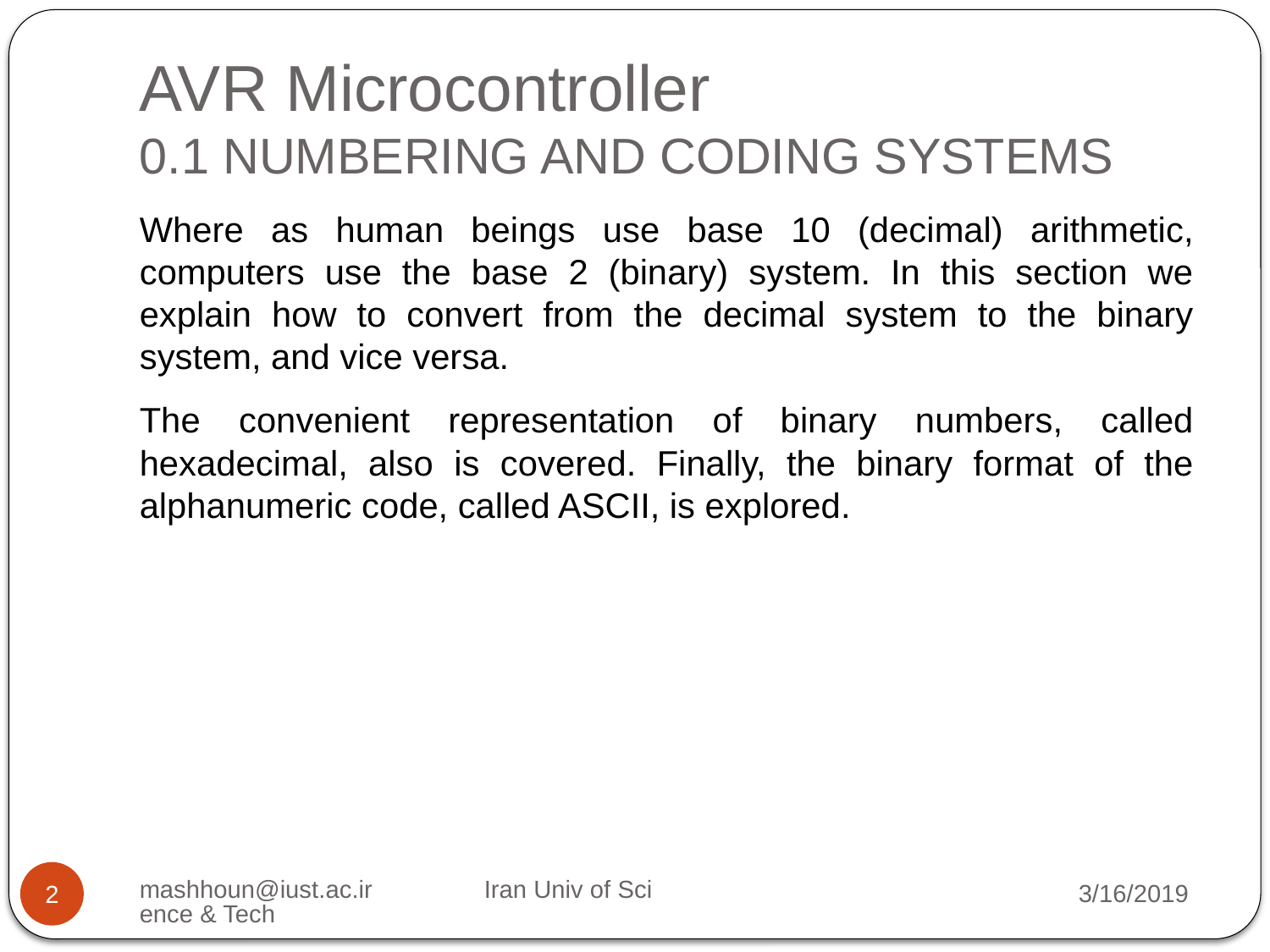

# AVR Microcontroller 0.1 NUMBERING AND CODING SYSTEMS
Where as human beings use base 10 (decimal) arithmetic, computers use the base 2 (binary) system. In this section we explain how to convert from the decimal system to the binary system, and vice versa.
The convenient representation of binary numbers, called hexadecimal, also is covered. Finally, the binary format of the alphanumeric code, called ASCII, is explored.

mashhoun@iust.ac.ir                Iran Univ of Science & Tech
3/16/2019
2